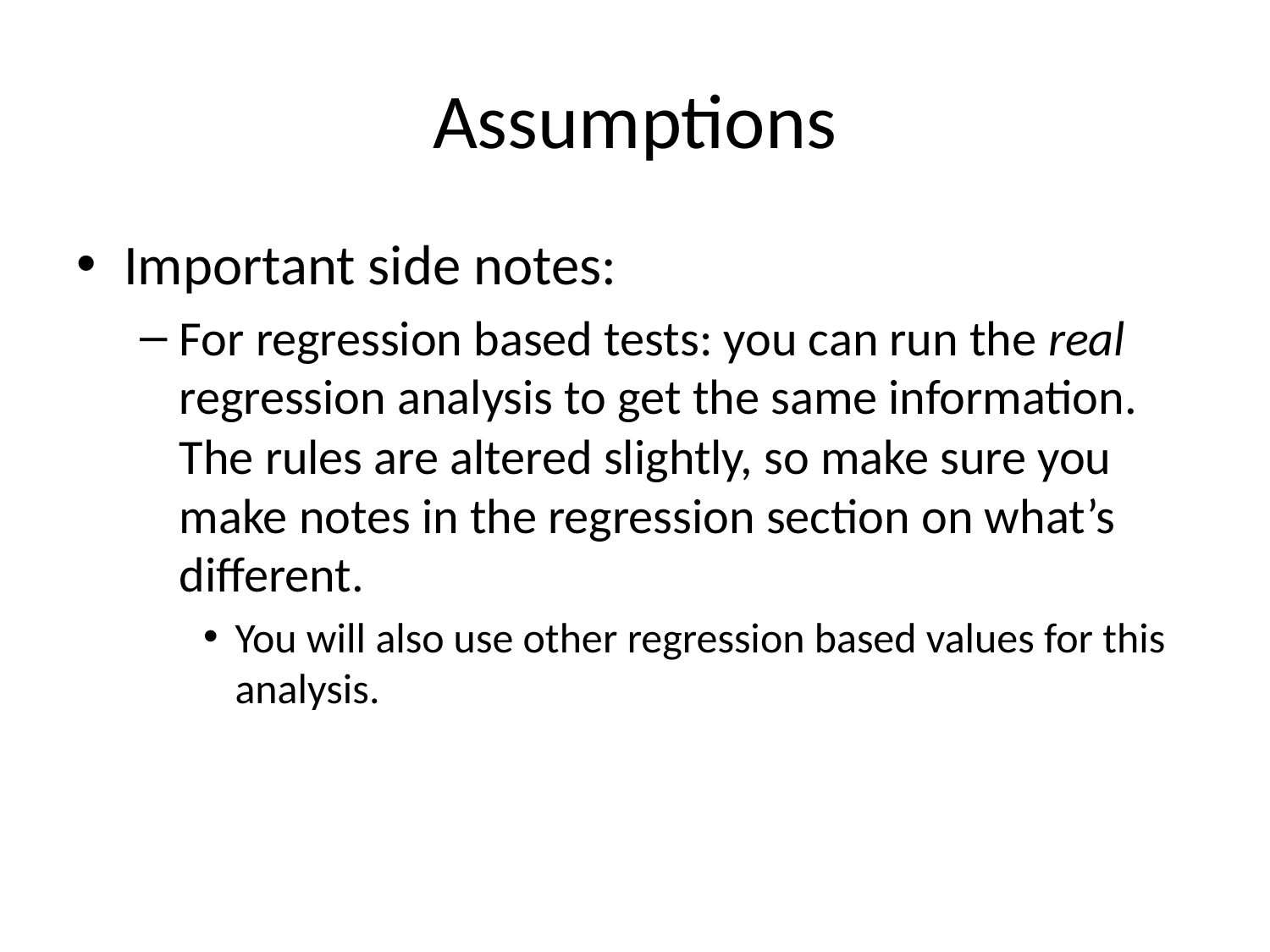

# Assumptions
Important side notes:
For regression based tests: you can run the real regression analysis to get the same information.  The rules are altered slightly, so make sure you make notes in the regression section on what’s different.
You will also use other regression based values for this analysis.